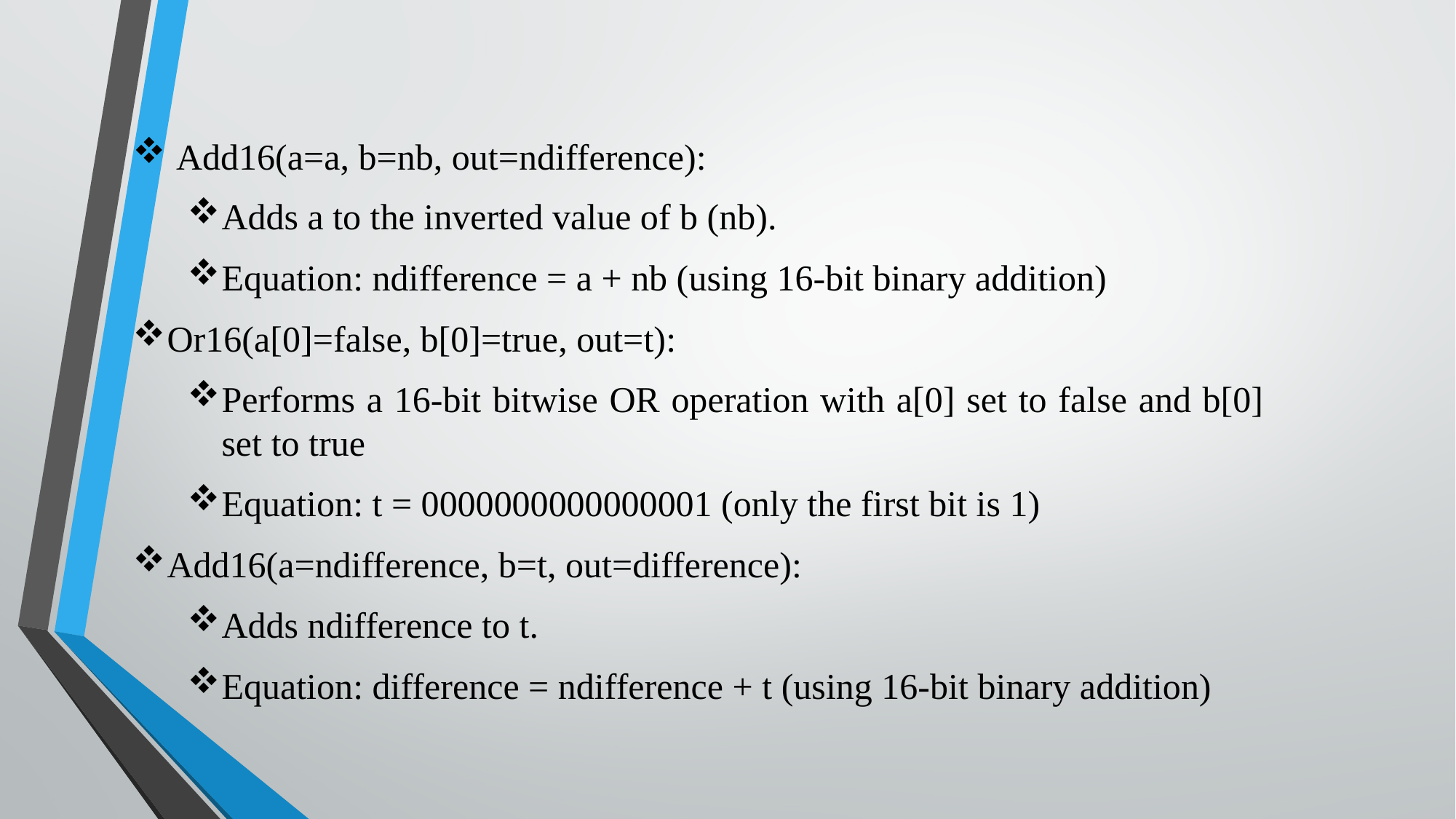

Add16(a=a, b=nb, out=ndifference):
Adds a to the inverted value of b (nb).
Equation: ndifference = a + nb (using 16-bit binary addition)
Or16(a[0]=false, b[0]=true, out=t):
Performs a 16-bit bitwise OR operation with a[0] set to false and b[0] set to true
Equation: t = 0000000000000001 (only the first bit is 1)
Add16(a=ndifference, b=t, out=difference):
Adds ndifference to t.
Equation: difference = ndifference + t (using 16-bit binary addition)